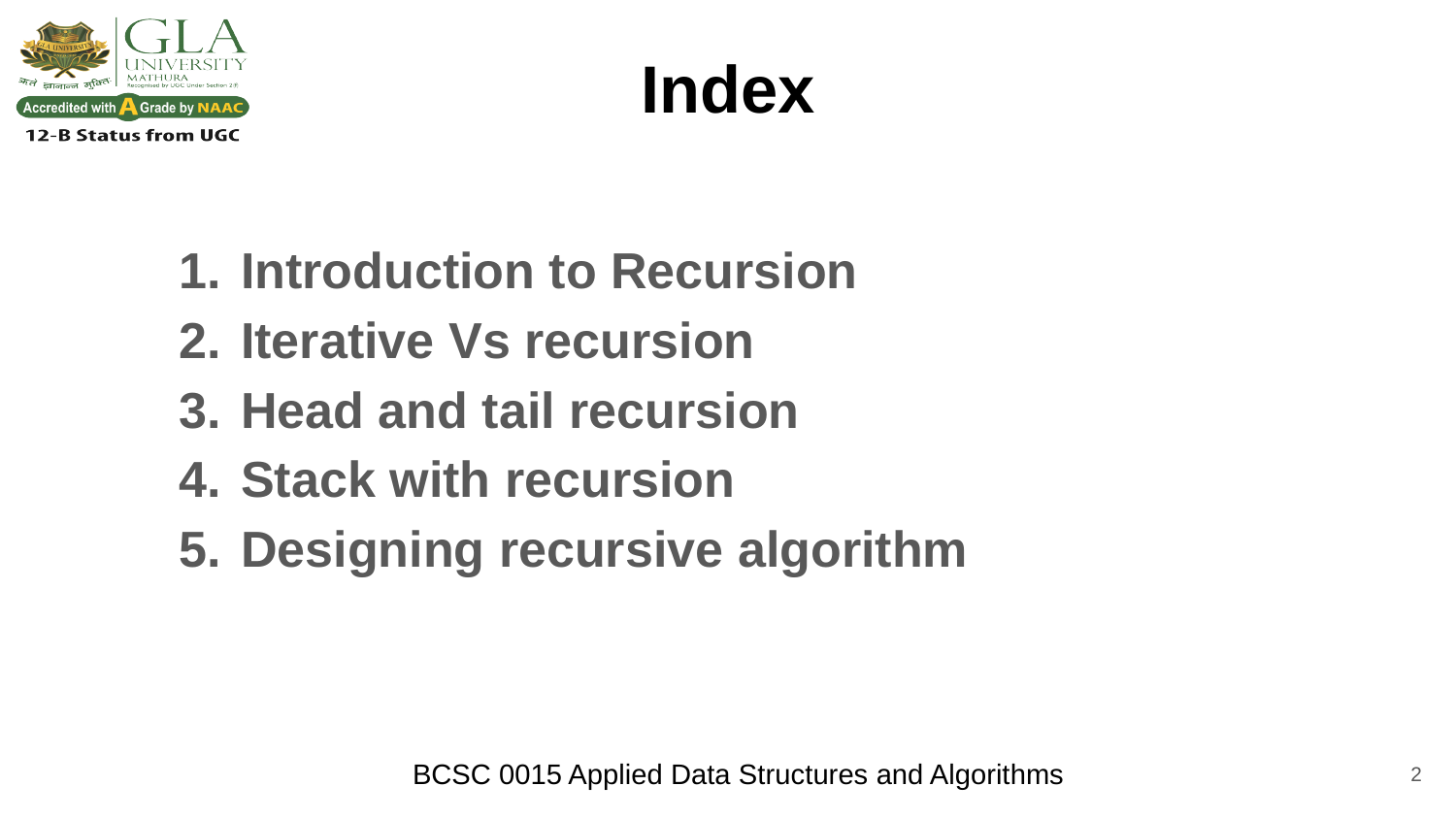

# Index
Introduction to Recursion
Iterative Vs recursion
Head and tail recursion
Stack with recursion
Designing recursive algorithm

2